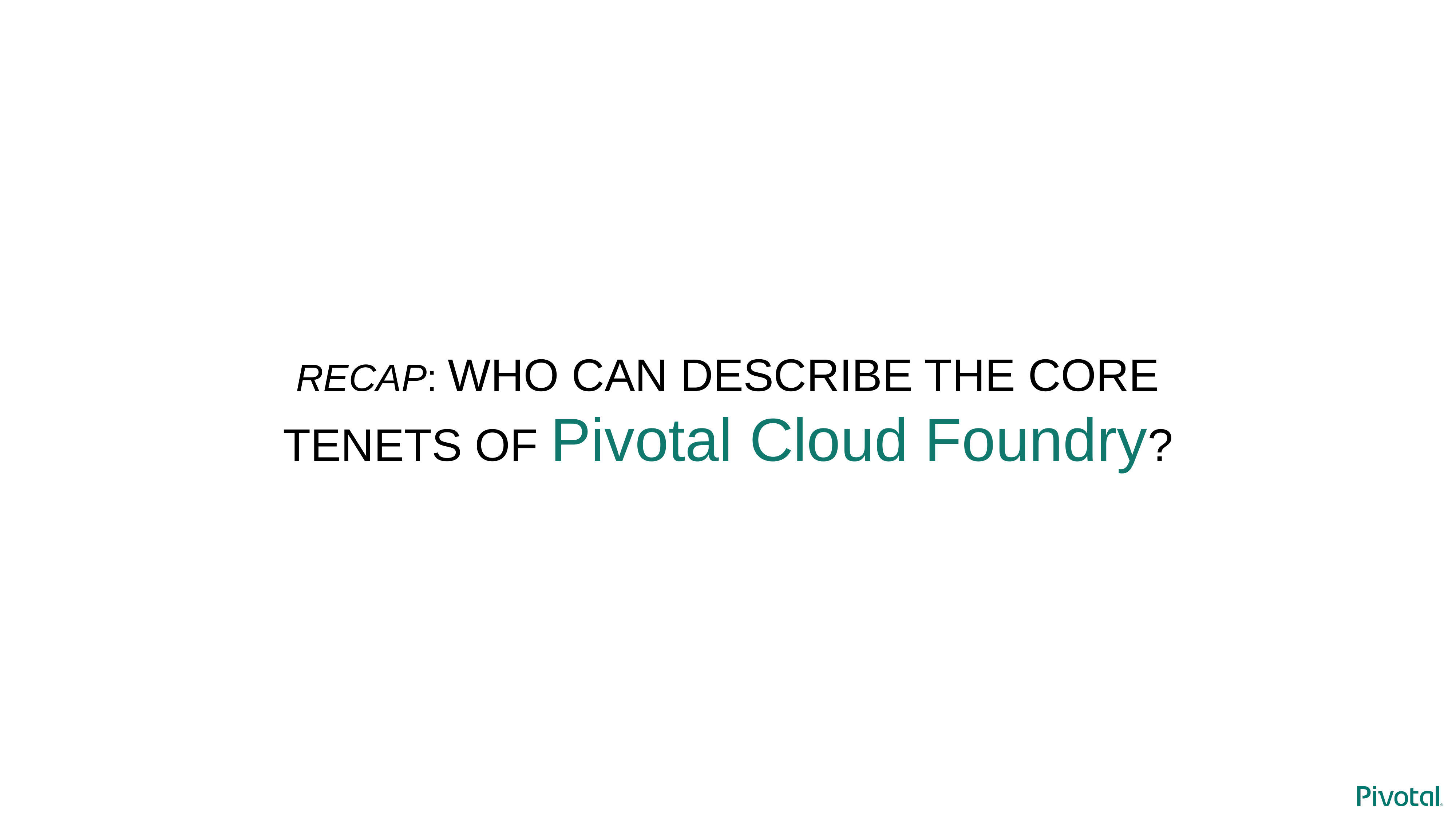

recap: Who can describe the Core Tenets of Pivotal Cloud Foundry?